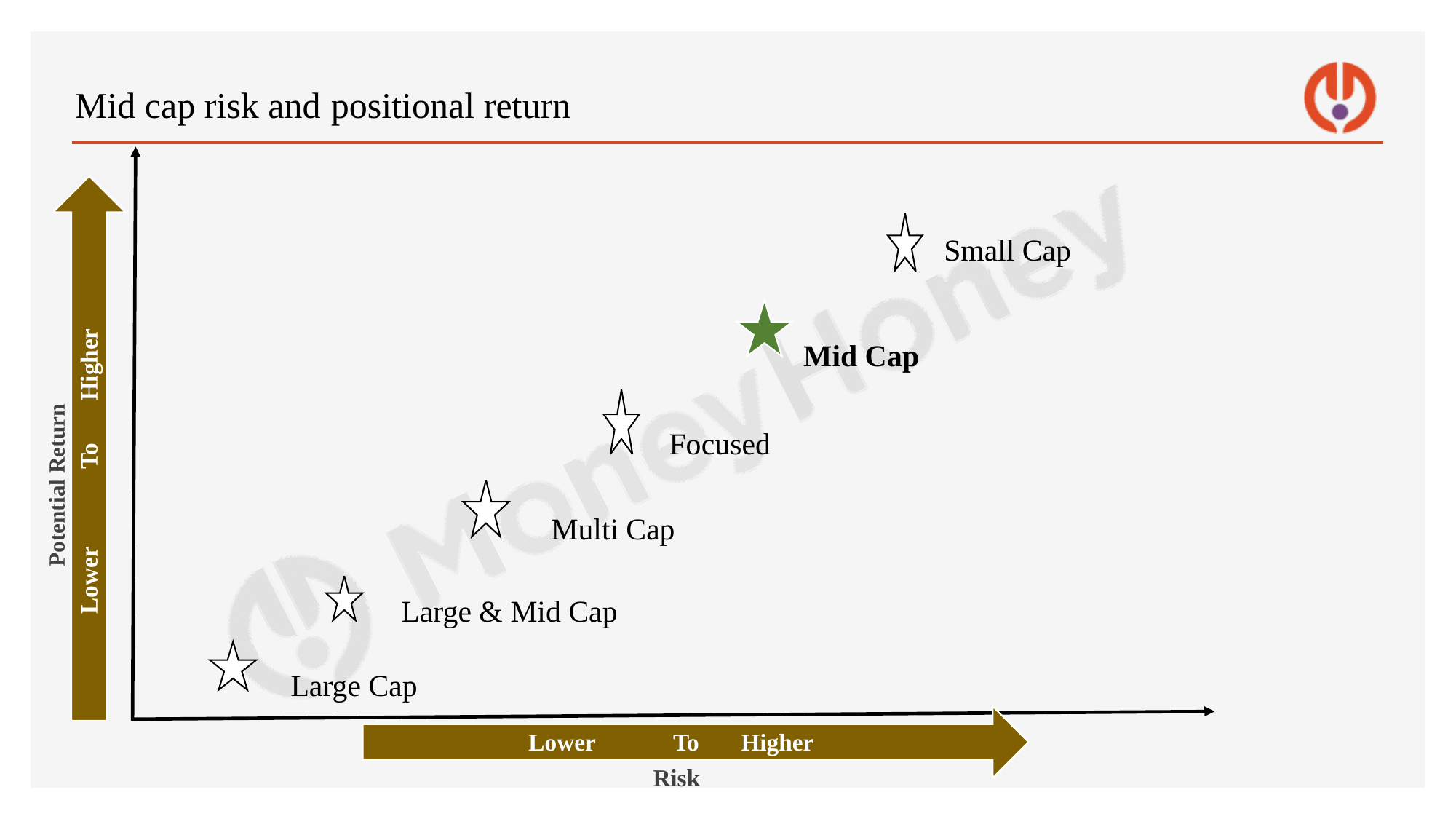

# Mid cap risk and positional return

Potential Return

Small Cap
Lower             To       Higher

Mid Cap

Focused

Multi Cap

Large & Mid Cap

Large Cap
Lower             To       Higher

Risk